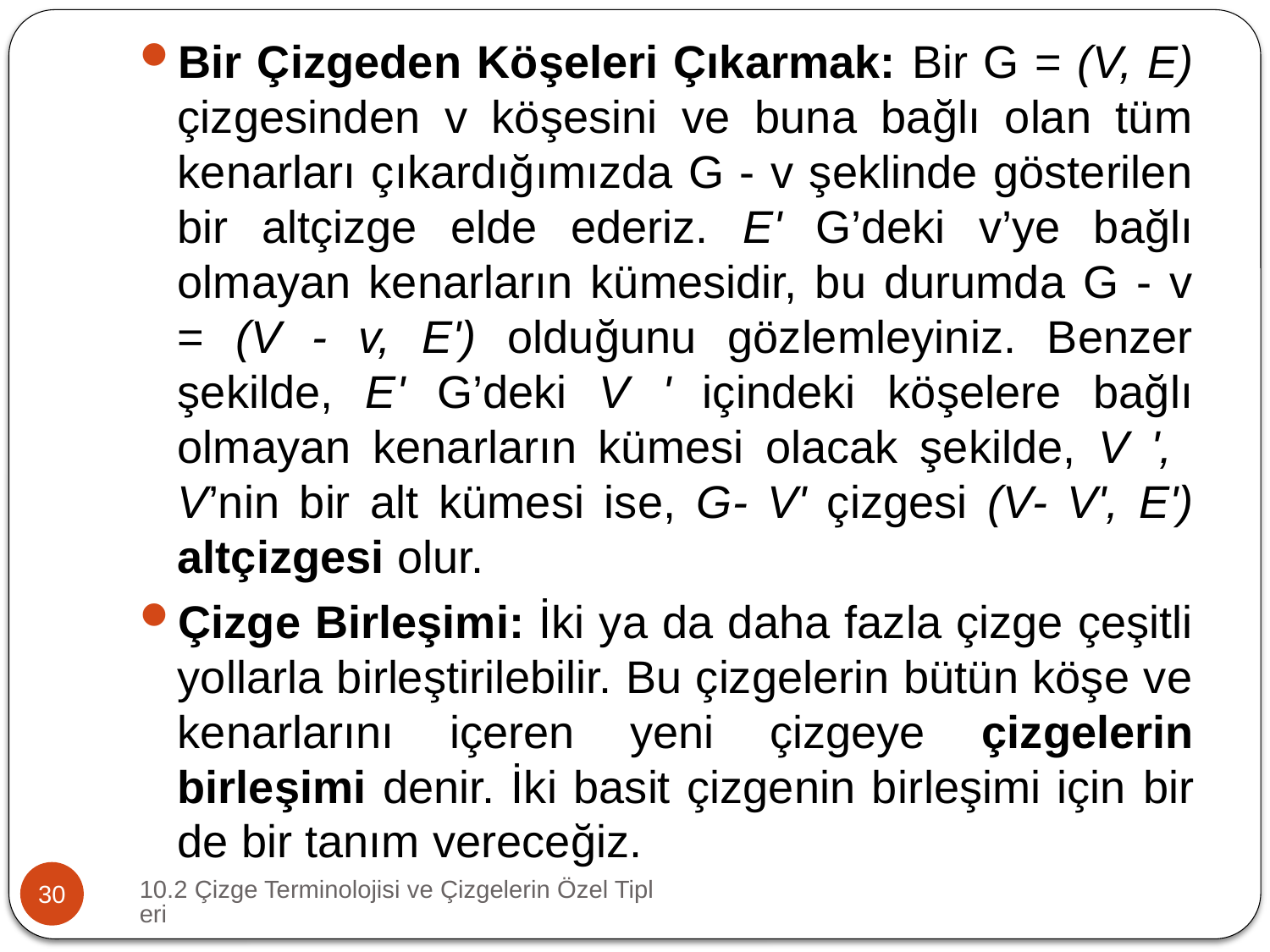

Bir Çizgeden Köşeleri Çıkarmak: Bir G = (V, E) çizgesinden v köşesini ve buna bağlı olan tüm kenarları çıkardığımızda G - v şeklinde gösterilen bir altçizge elde ederiz. E' G’deki v’ye bağlı olmayan kenarların kümesidir, bu durumda G - v = (V - v, E') olduğunu gözlemleyiniz. Benzer şekilde, E' G’deki V ' içindeki köşelere bağlı olmayan kenarların kümesi olacak şekilde, V ',  V’nin bir alt kümesi ise, G- V' çizgesi (V- V', E') altçizgesi olur.
Çizge Birleşimi: İki ya da daha fazla çizge çeşitli yollarla birleştirilebilir. Bu çizgelerin bütün köşe ve kenarlarını içeren yeni çizgeye çizgelerin birleşimi denir. İki basit çizgenin bir­leşimi için bir de bir tanım vereceğiz.

10.2 Çizge Terminolojisi ve Çizgelerin Özel Tipleri
30